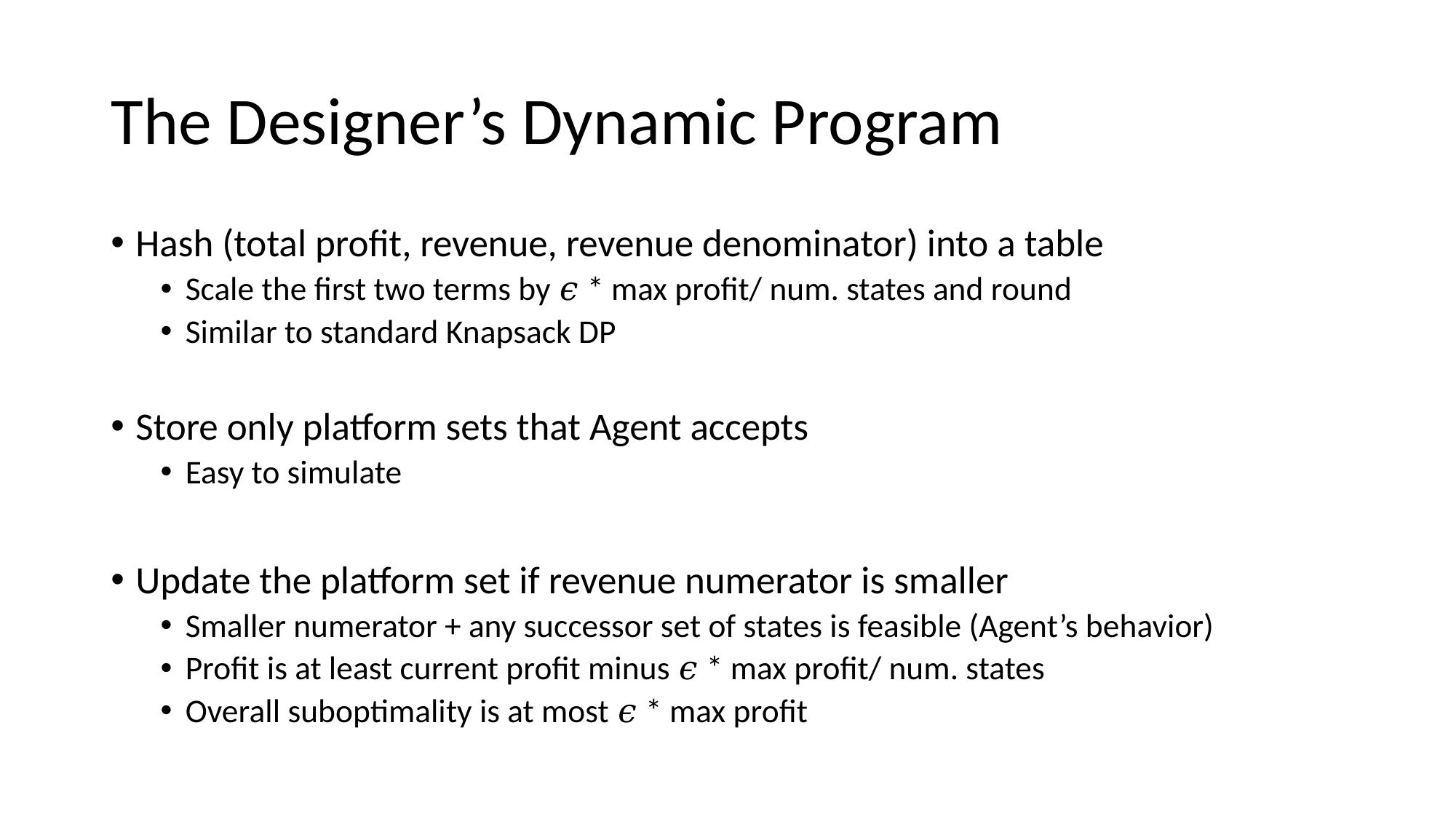

# The Designer’s Dynamic Program
Hash (total profit, revenue, revenue denominator) into a table
Scale the first two terms by 𝜖 * max profit/ num. states and round
Similar to standard Knapsack DP

Store only platform sets that Agent accepts
Easy to simulate

Update the platform set if revenue numerator is smaller
Smaller numerator + any successor set of states is feasible (Agent’s behavior)
Profit is at least current profit minus 𝜖 * max profit/ num. states
Overall suboptimality is at most 𝜖 * max profit